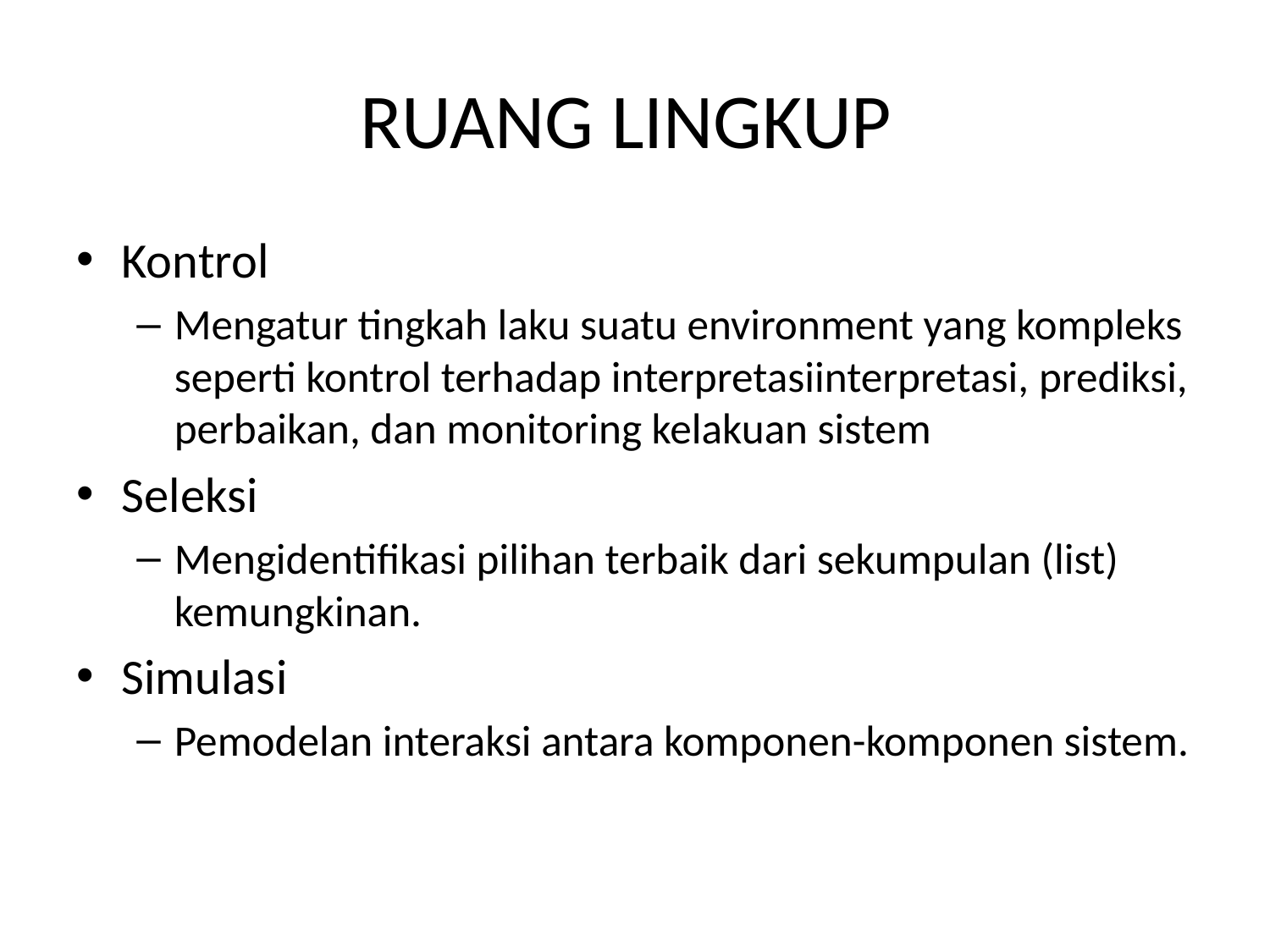

# RUANG LINGKUP
Kontrol
Mengatur tingkah laku suatu environment yang kompleks seperti kontrol terhadap interpretasiinterpretasi, prediksi, perbaikan, dan monitoring kelakuan sistem
Seleksi
Mengidentifikasi pilihan terbaik dari sekumpulan (list) kemungkinan.
Simulasi
Pemodelan interaksi antara komponen-komponen sistem.